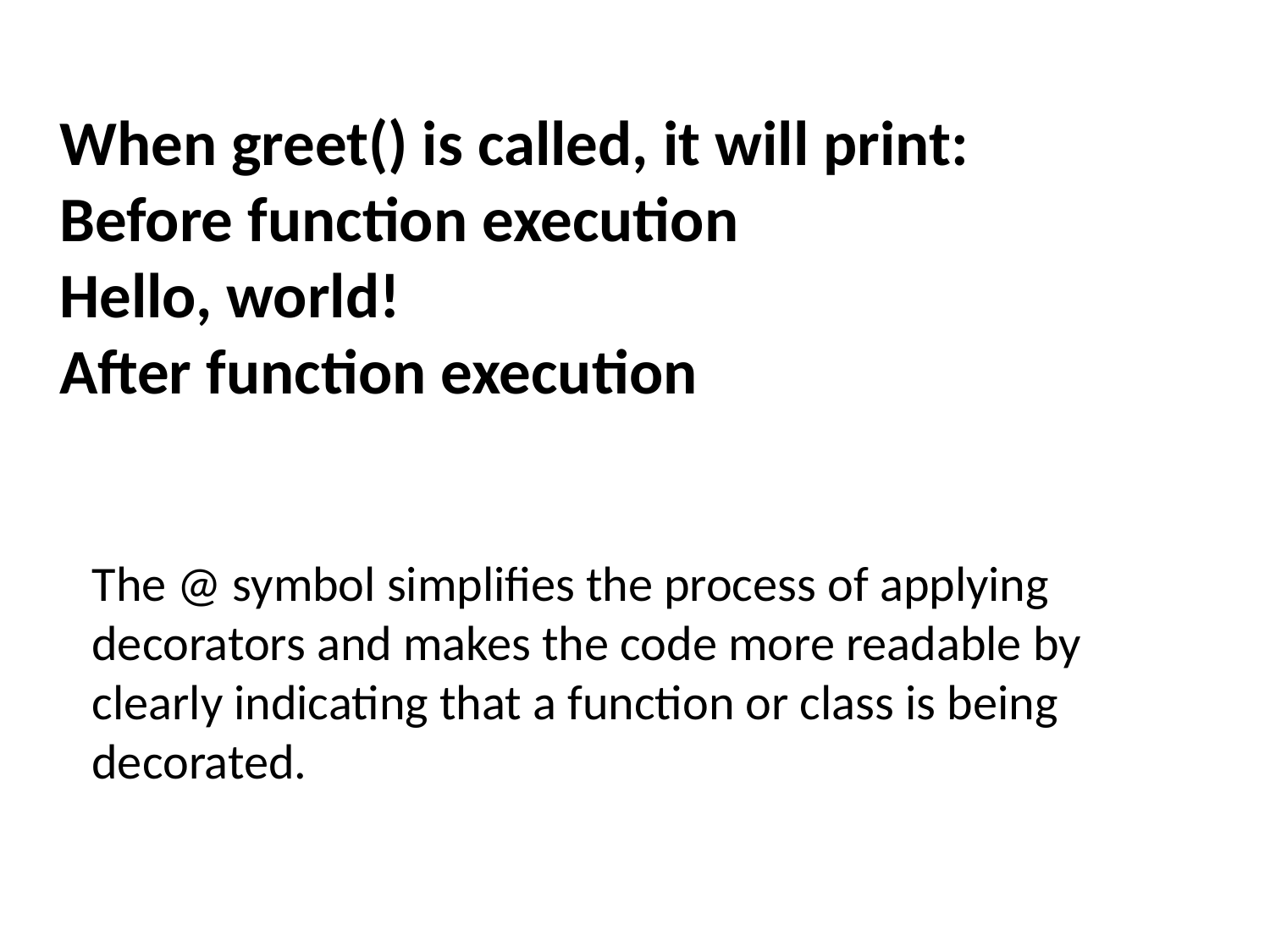

When greet() is called, it will print:
Before function execution
Hello, world!
After function execution
The @ symbol simplifies the process of applying decorators and makes the code more readable by clearly indicating that a function or class is being decorated.